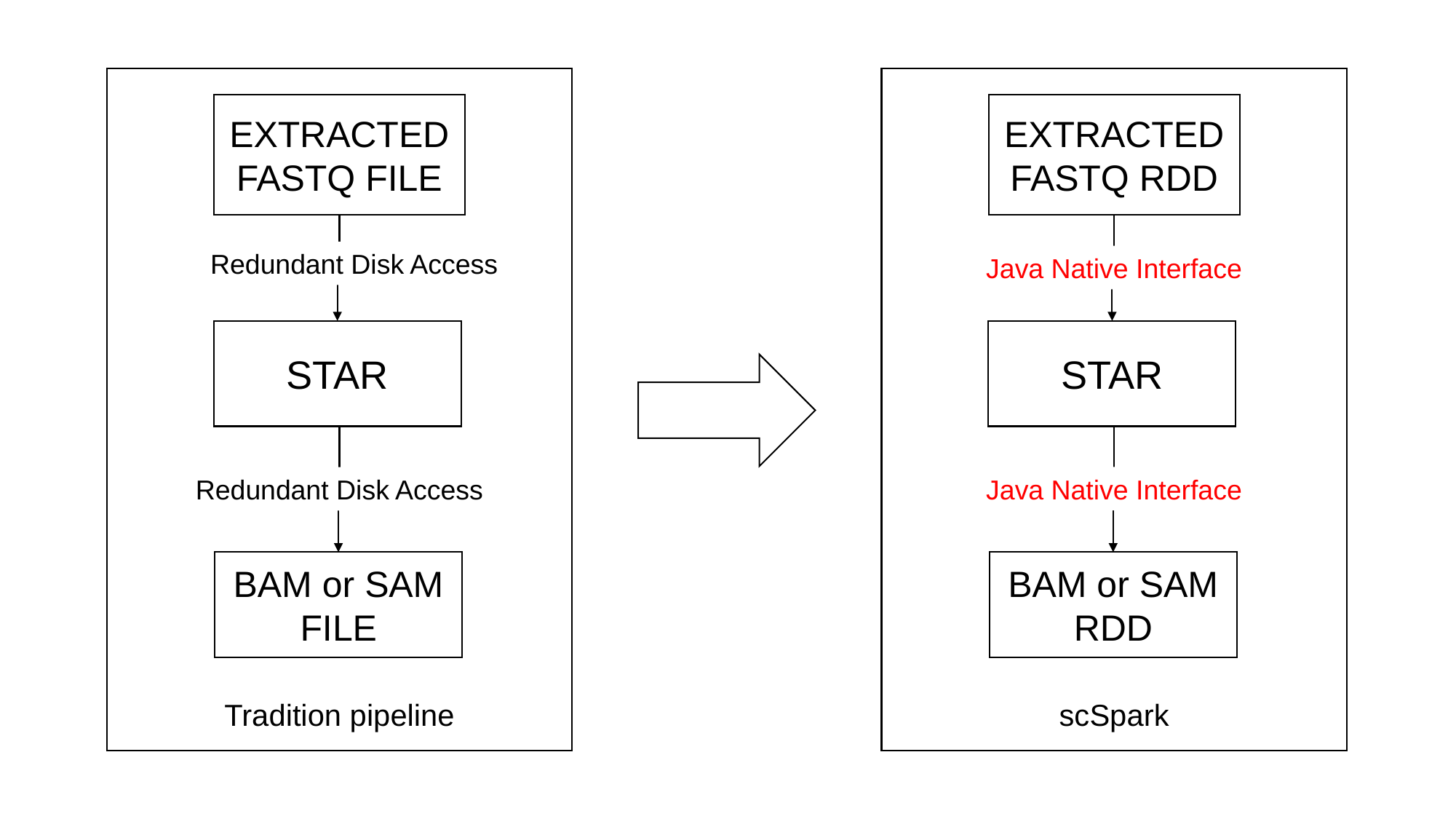

EXTRACTED
FASTQ FILE
EXTRACTED
FASTQ RDD
Redundant Disk Access
Java Native Interface
STAR
STAR

Java Native Interface
Redundant Disk Access
BAM or SAM FILE
BAM or SAM RDD
Tradition pipeline
scSpark